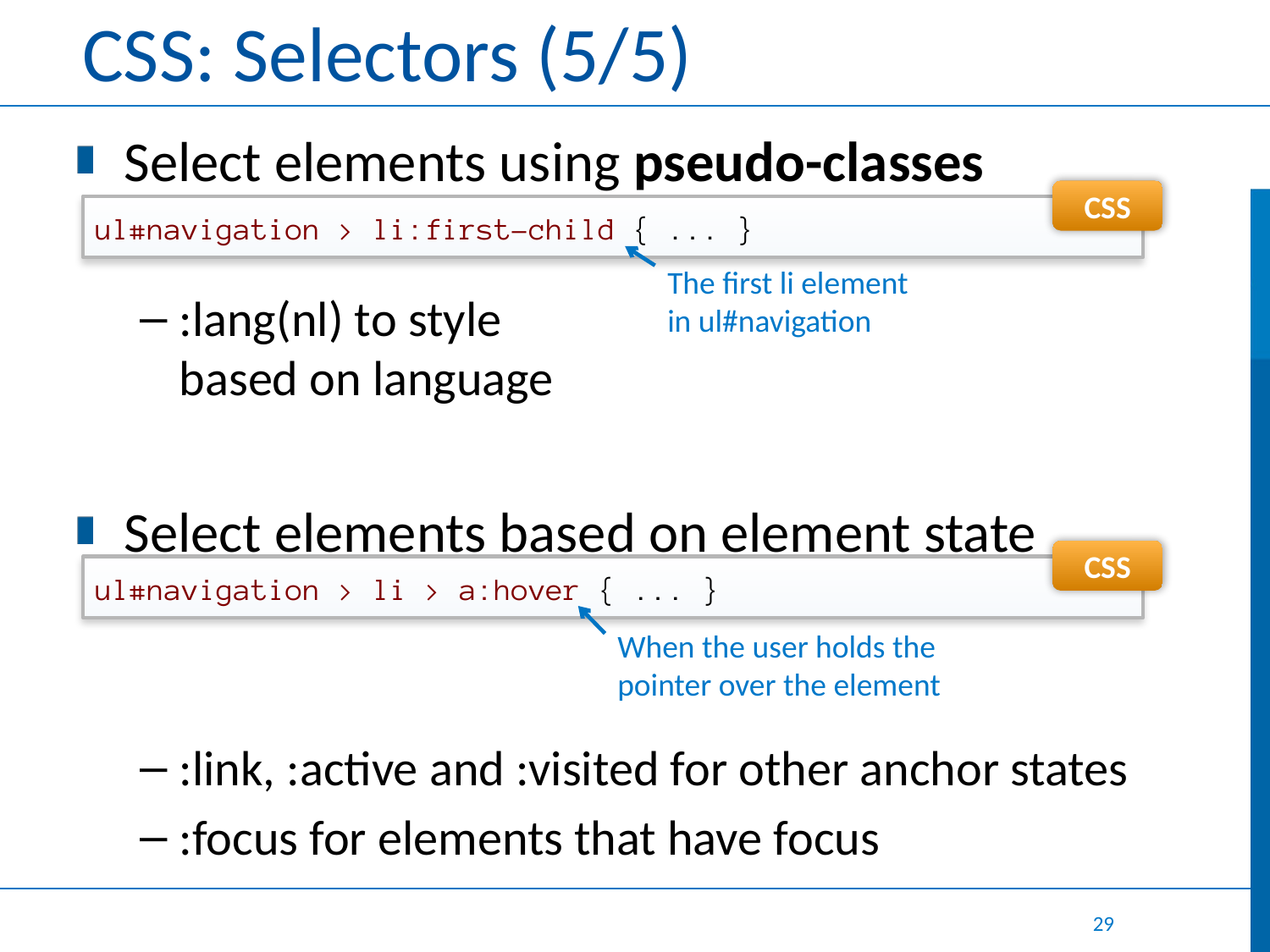

# CSS: Selectors (5/5)
Select elements using pseudo-classes

:lang(nl) to style
based on language

Select elements based on element state

:link, :active and :visited for other anchor states
:focus for elements that have focus
CSS
ul#navigation > li:first-child { ... }
The first li element in ul#navigation
CSS
ul#navigation > li > a:hover { ... }
When the user holds the pointer over the element
29